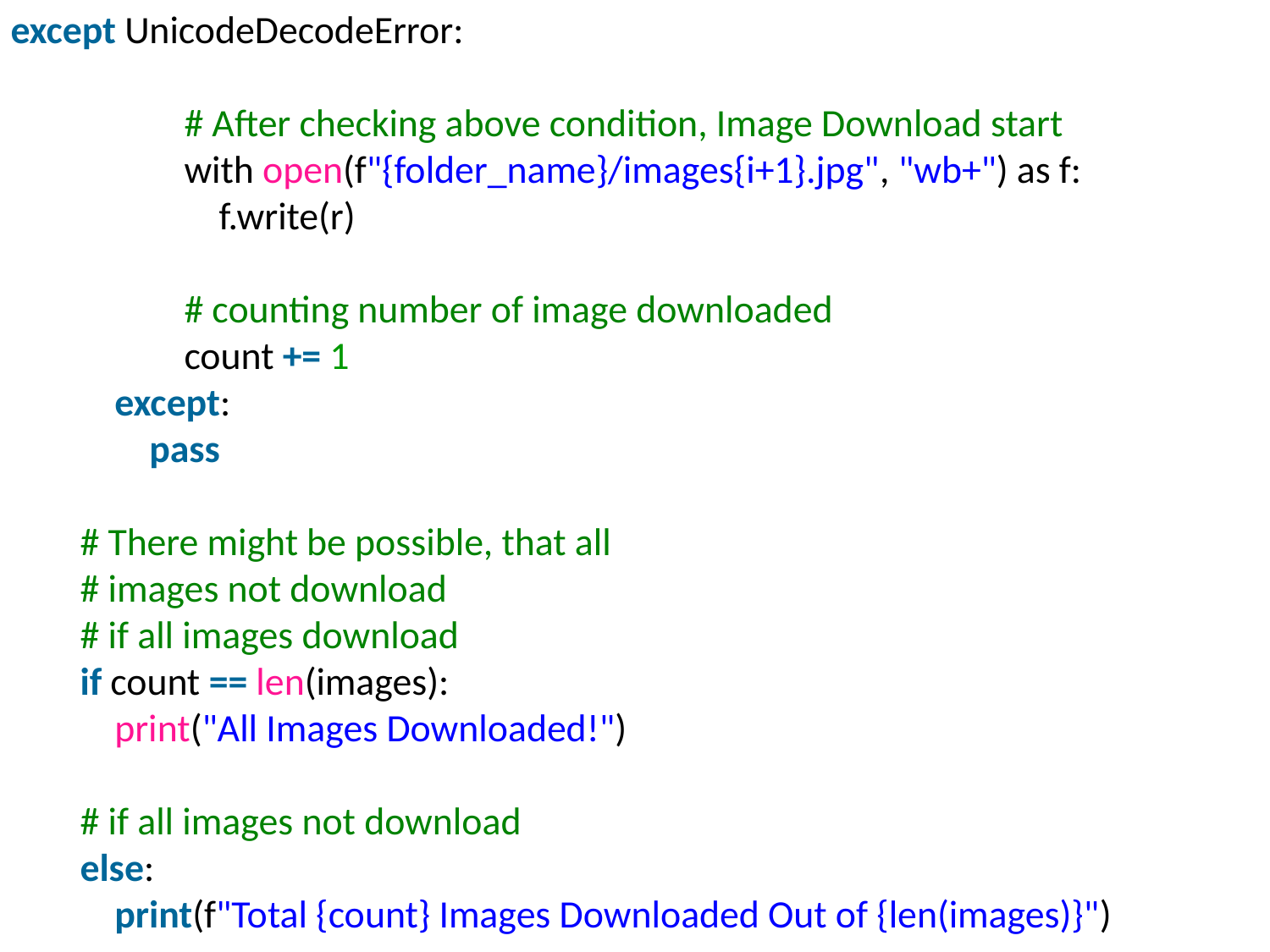

except UnicodeDecodeError:

                    # After checking above condition, Image Download start
                    with open(f"{folder_name}/images{i+1}.jpg", "wb+") as f:
                        f.write(r)

                    # counting number of image downloaded
                    count += 1
            except:
                pass

        # There might be possible, that all
        # images not download
        # if all images download
        if count == len(images):
            print("All Images Downloaded!")

        # if all images not download
        else:
            print(f"Total {count} Images Downloaded Out of {len(images)}")